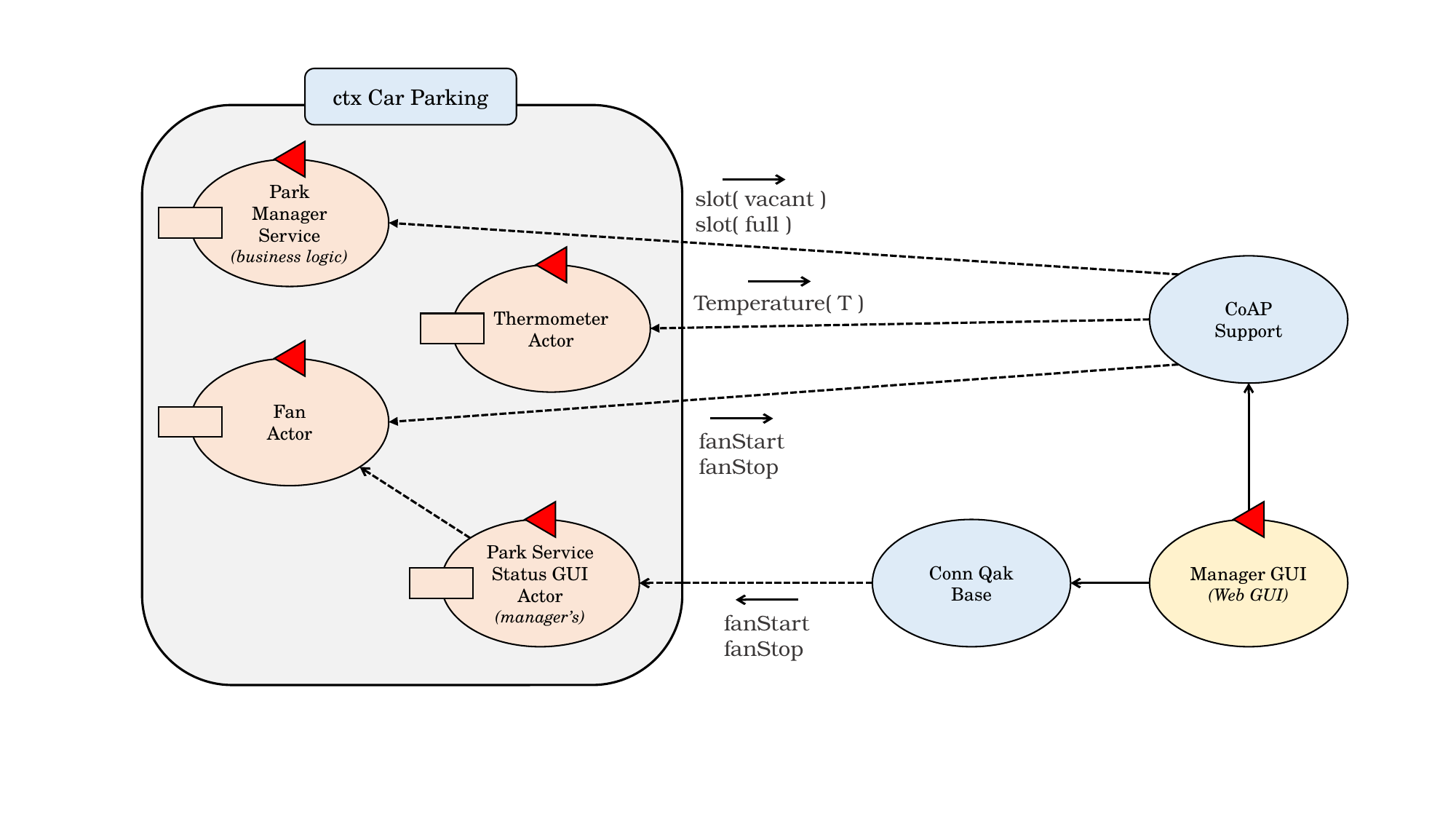

ctx Car Parking

Park Manager Service
(business logic)

slot( vacant )
slot( full )

Thermometer
Actor

CoAP Support
Temperature( T )

Fan
Actor

fanStart
fanStop

Park Service Status GUI Actor
(manager’s)

Manager GUI
(Web GUI)
Conn Qak Base
fanStart
fanStop